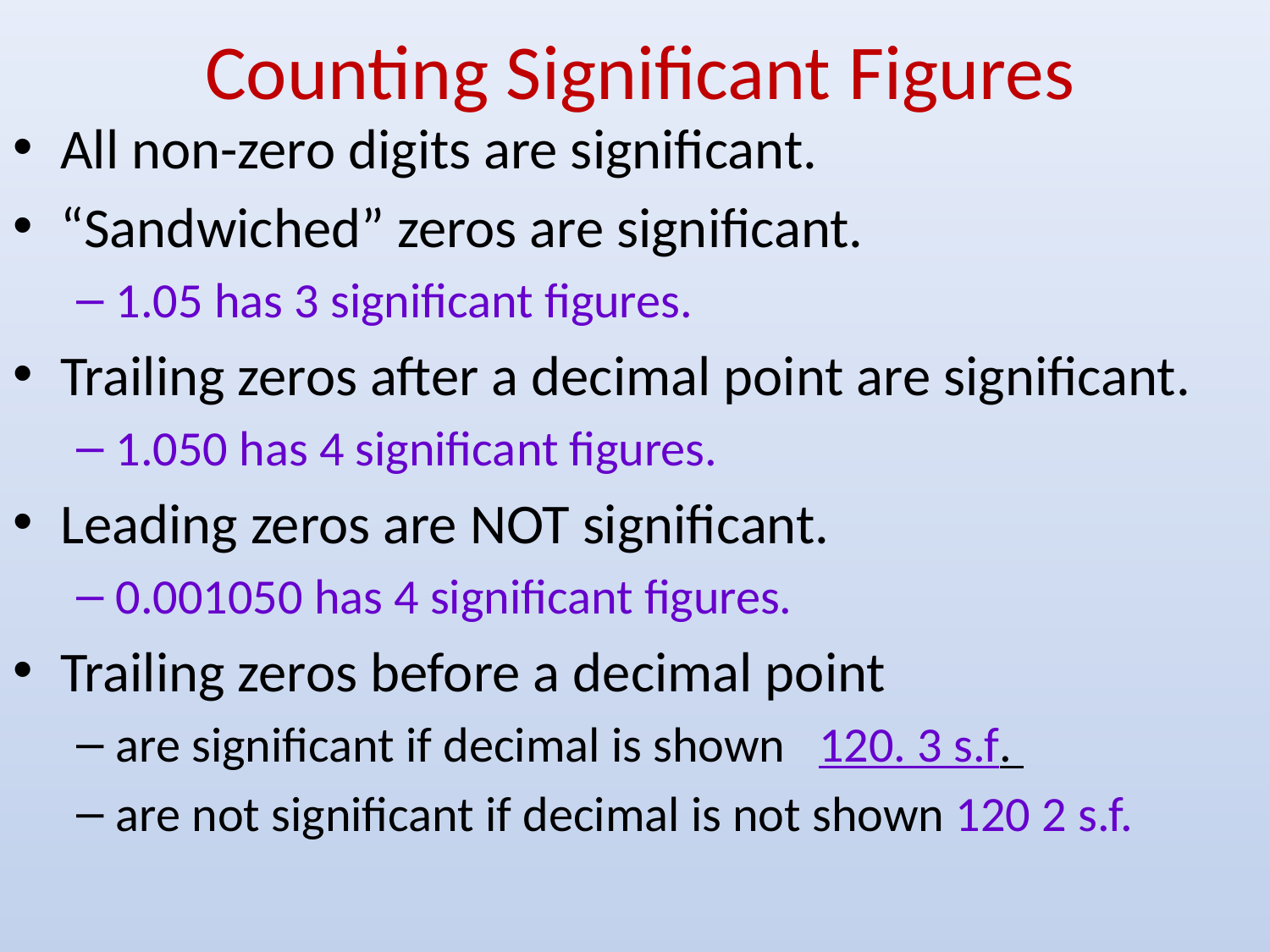

# Counting Significant Figures
All non-zero digits are significant.
“Sandwiched” zeros are significant.
1.05 has 3 significant figures.
Trailing zeros after a decimal point are significant.
1.050 has 4 significant figures.
Leading zeros are NOT significant.
0.001050 has 4 significant figures.
Trailing zeros before a decimal point
are significant if decimal is shown   120. 3 s.f.
are not significant if decimal is not shown 120 2 s.f.